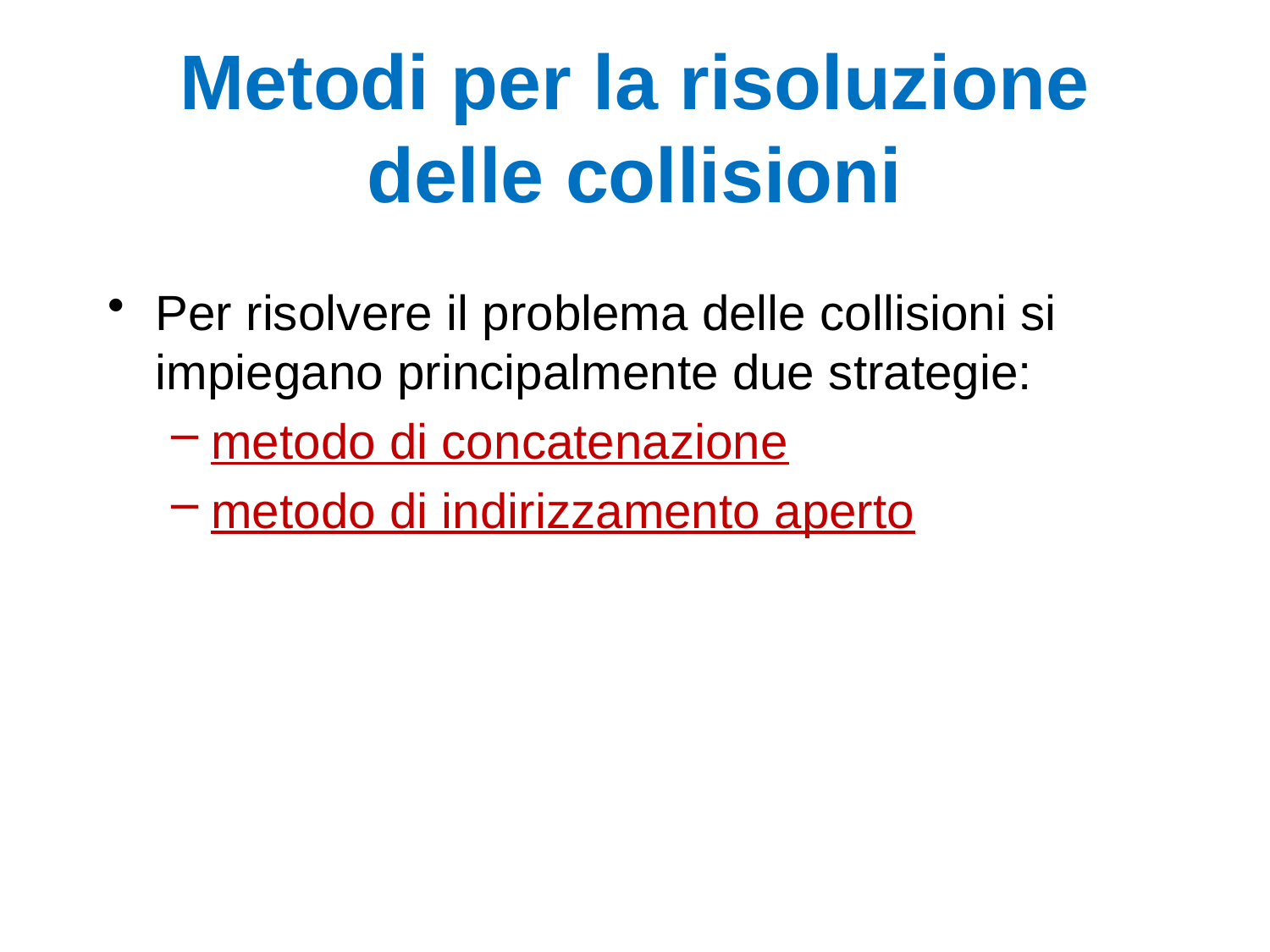

# Metodi per la risoluzione delle collisioni
Per risolvere il problema delle collisioni si impiegano principalmente due strategie:
metodo di concatenazione
metodo di indirizzamento aperto